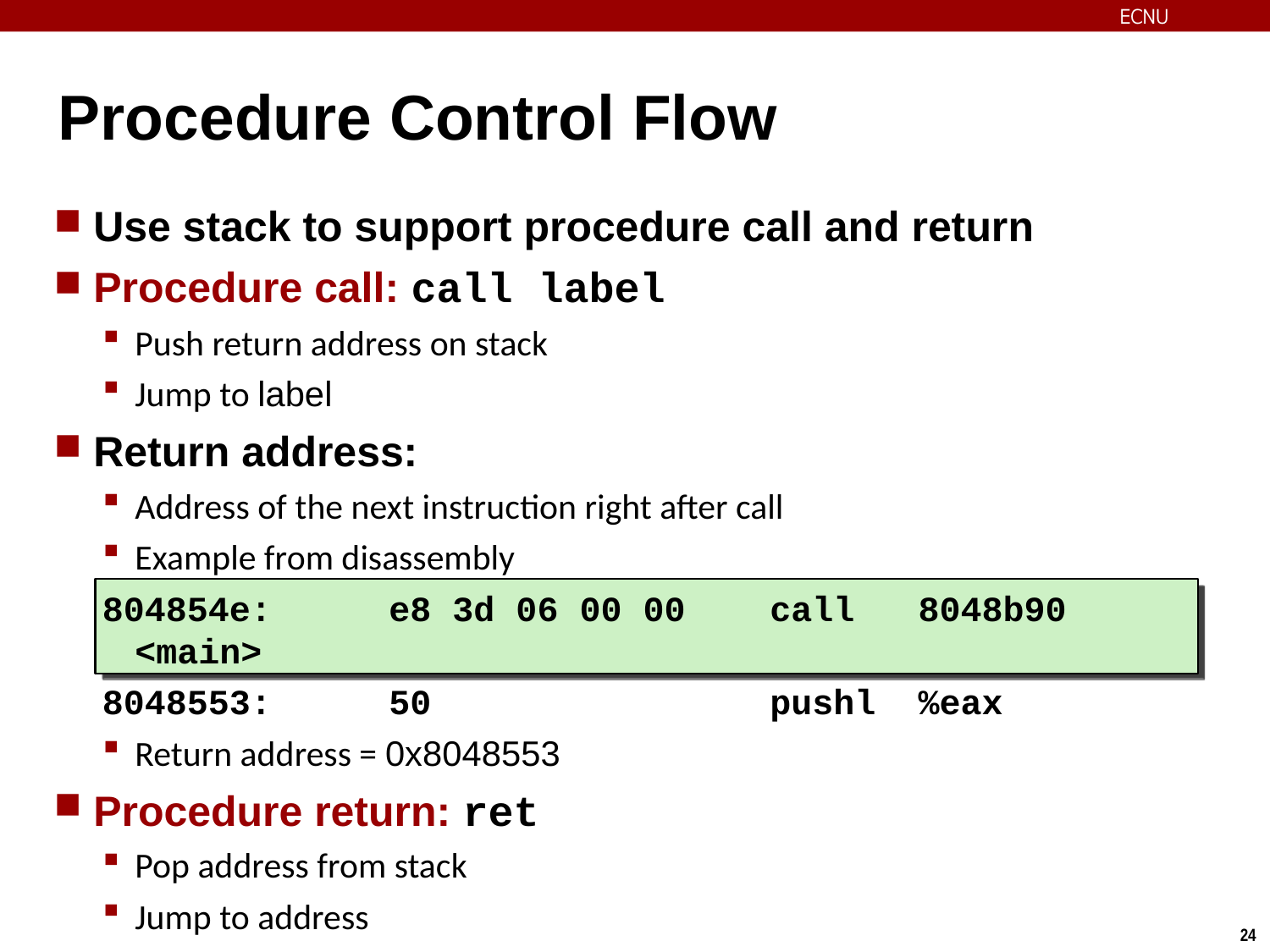

ECNU
# Procedure Control Flow
Use stack to support procedure call and return
Procedure call: call label
Push return address on stack
Jump to label
Return address:
Address of the next instruction right after call
Example from disassembly
804854e:	e8 3d 06 00 00 	call   8048b90 <main>
8048553:	50             	pushl  %eax
Return address = 0x8048553
Procedure return: ret
Pop address from stack
Jump to address